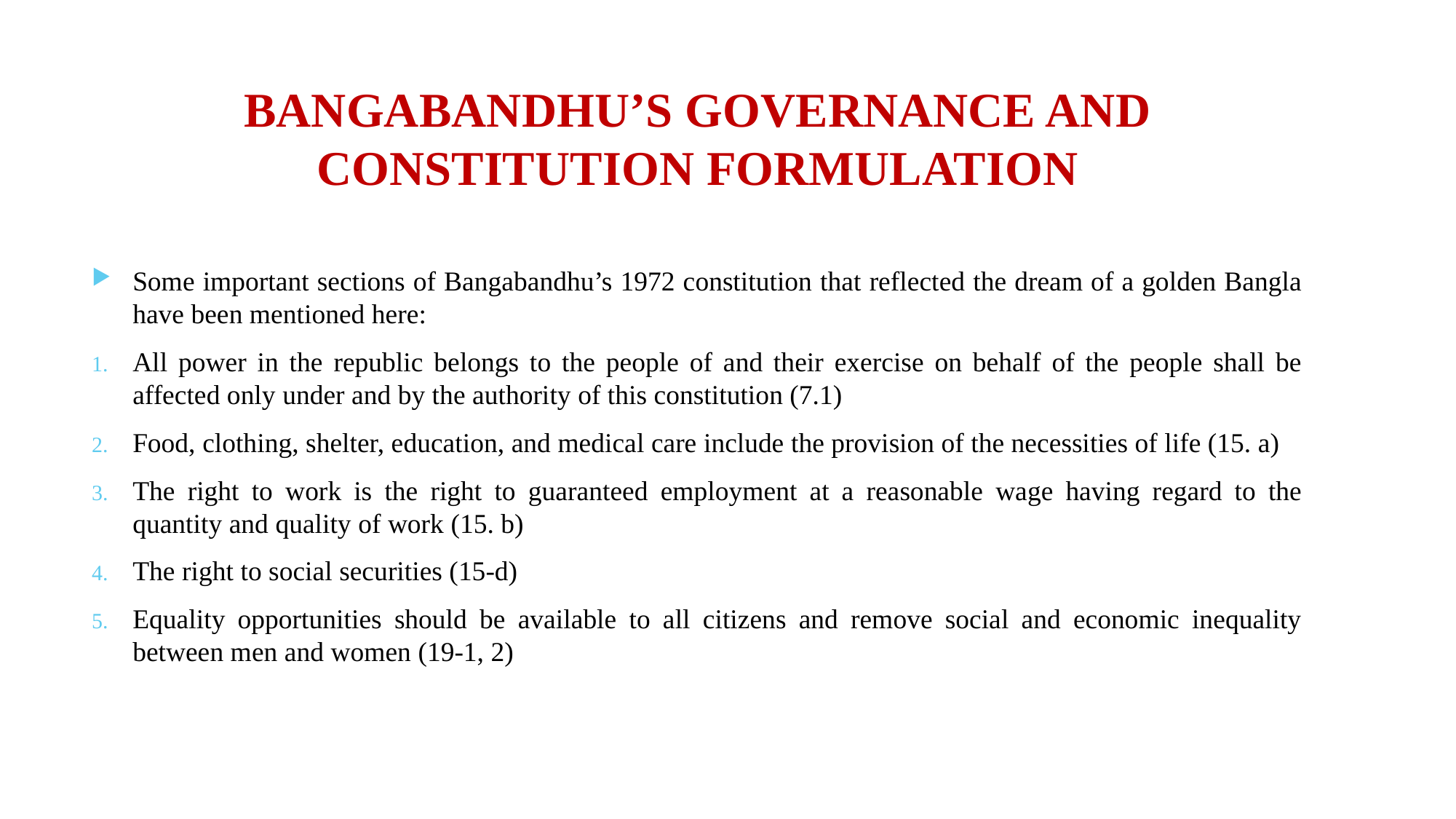

# BANGABANDHU’S GOVERNANCE AND CONSTITUTION FORMULATION
Some important sections of Bangabandhu’s 1972 constitution that reflected the dream of a golden Bangla have been mentioned here:
All power in the republic belongs to the people of and their exercise on behalf of the people shall be affected only under and by the authority of this constitution (7.1)
Food, clothing, shelter, education, and medical care include the provision of the necessities of life (15. a)
The right to work is the right to guaranteed employment at a reasonable wage having regard to the quantity and quality of work (15. b)
The right to social securities (15-d)
Equality opportunities should be available to all citizens and remove social and economic inequality between men and women (19-1, 2)